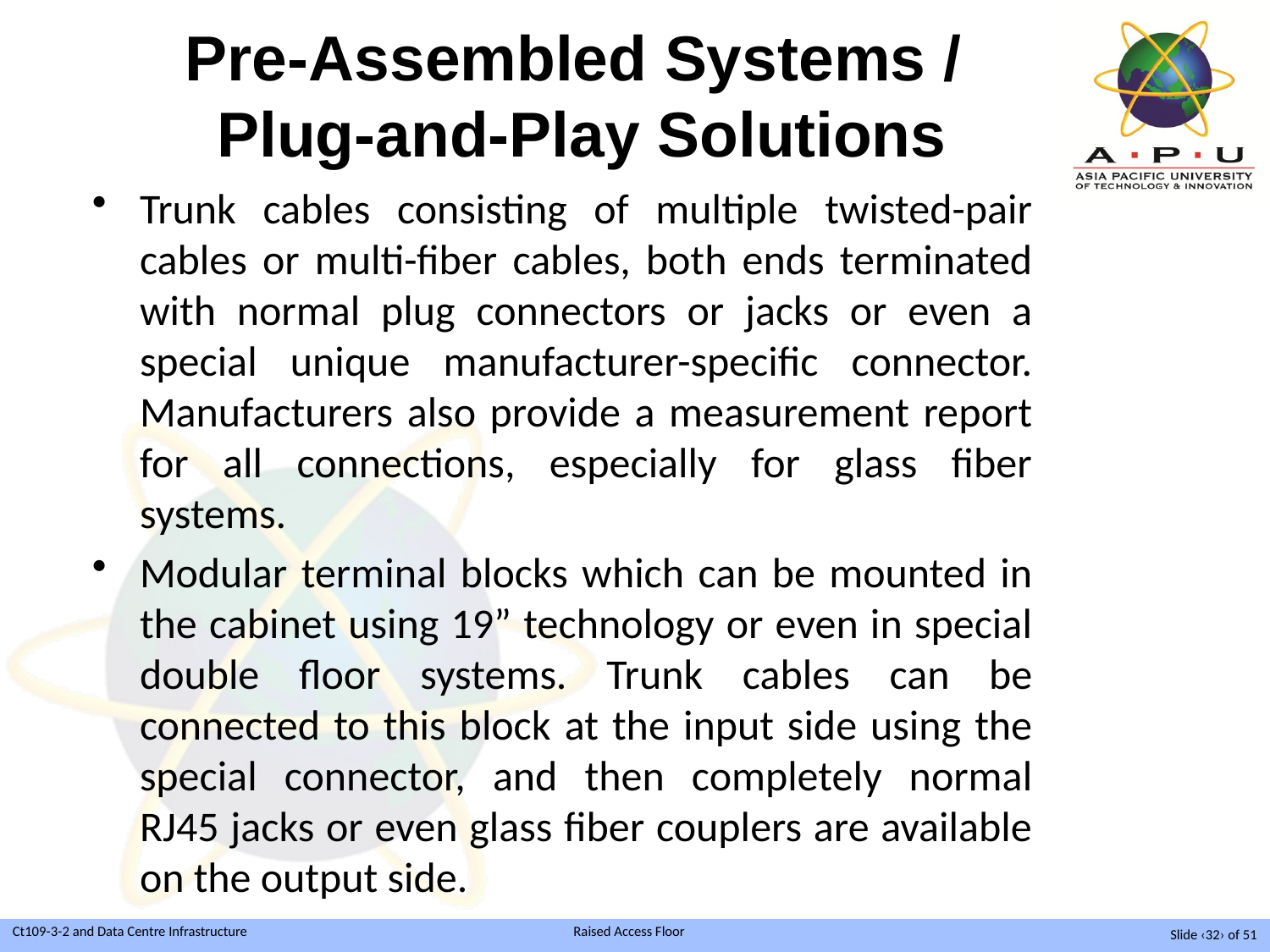

# Pre-Assembled Systems / Plug-and-Play Solutions
Trunk cables consisting of multiple twisted-pair cables or multi-fiber cables, both ends terminated with normal plug connectors or jacks or even a special unique manufacturer-specific connector. Manufacturers also provide a measurement report for all connections, especially for glass fiber systems.
Modular terminal blocks which can be mounted in the cabinet using 19” technology or even in special double floor systems. Trunk cables can be connected to this block at the input side using the special connector, and then completely normal RJ45 jacks or even glass fiber couplers are available on the output side.
Slide ‹32› of 51